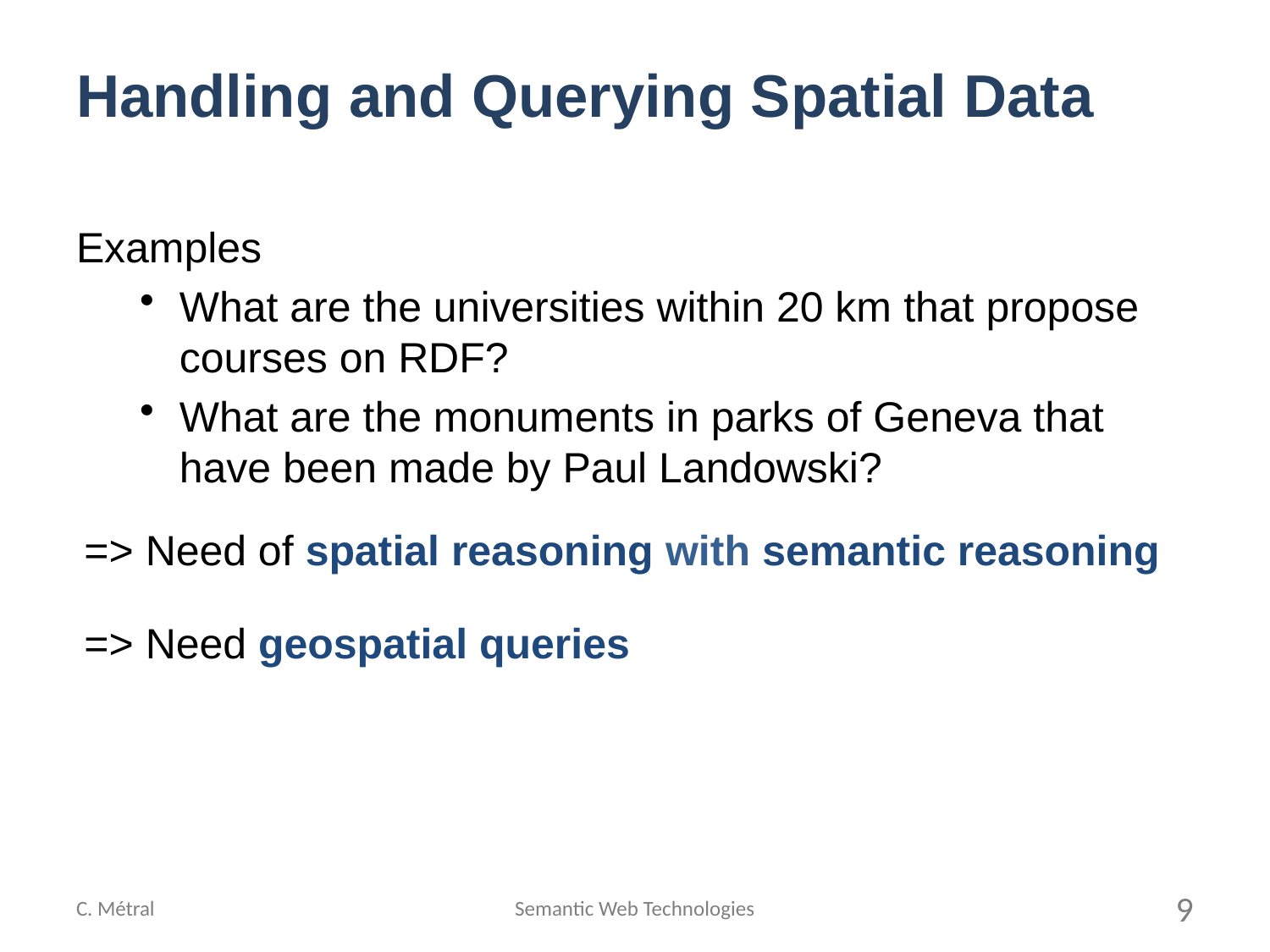

# Handling and Querying Spatial Data

Examples
What are the universities within 20 km that propose courses on RDF?
What are the monuments in parks of Geneva that have been made by Paul Landowski?
=> Need of spatial reasoning with semantic reasoning
=> Need geospatial queries
C. Métral
Semantic Web Technologies
9